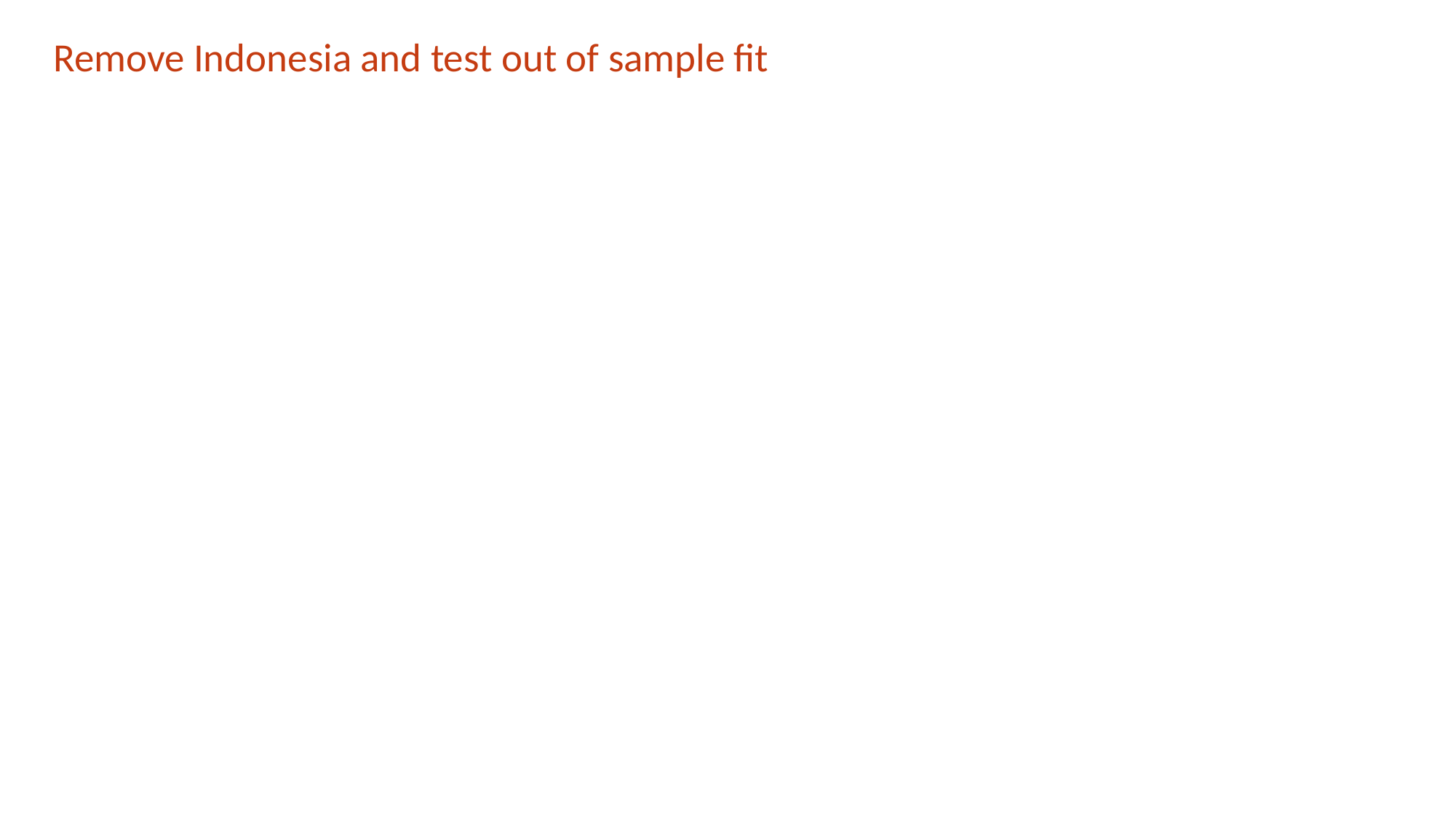

Remove Indonesia and test out of sample fit